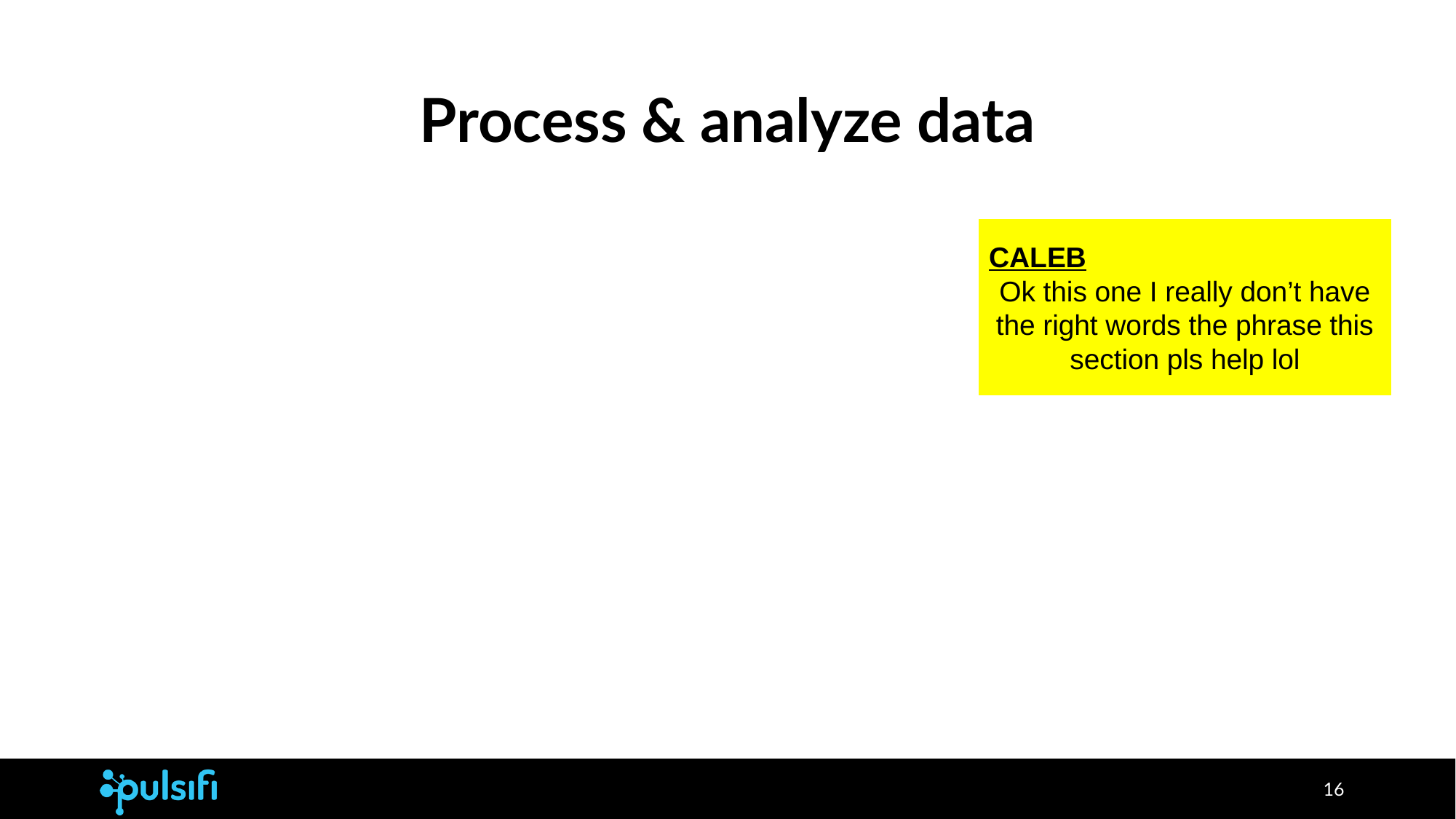

# Process & analyze data

CALEB
Ok this one I really don’t have the right words the phrase this section pls help lol
16